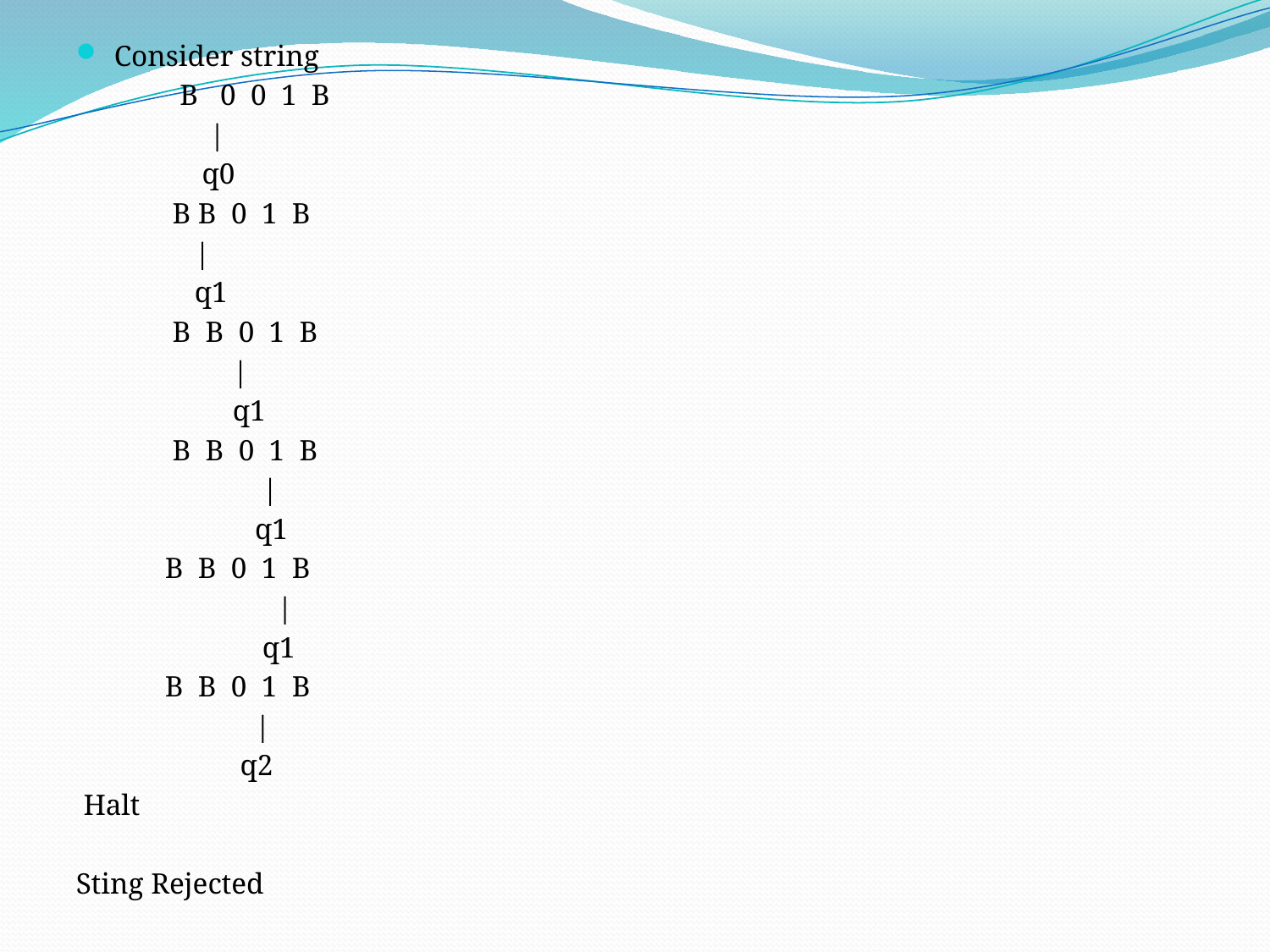

Consider string
              B   0  0  1  B
                  |
                 q0
             B B  0  1  B
                |
                q1
             B  B  0  1  B
	    |
	    q1
             B  B  0  1  B
	        |
	       q1
            B  B  0  1  B
	          |
	        q1
            B  B  0  1  B
	       |
	     q2
 Halt

Sting Rejected